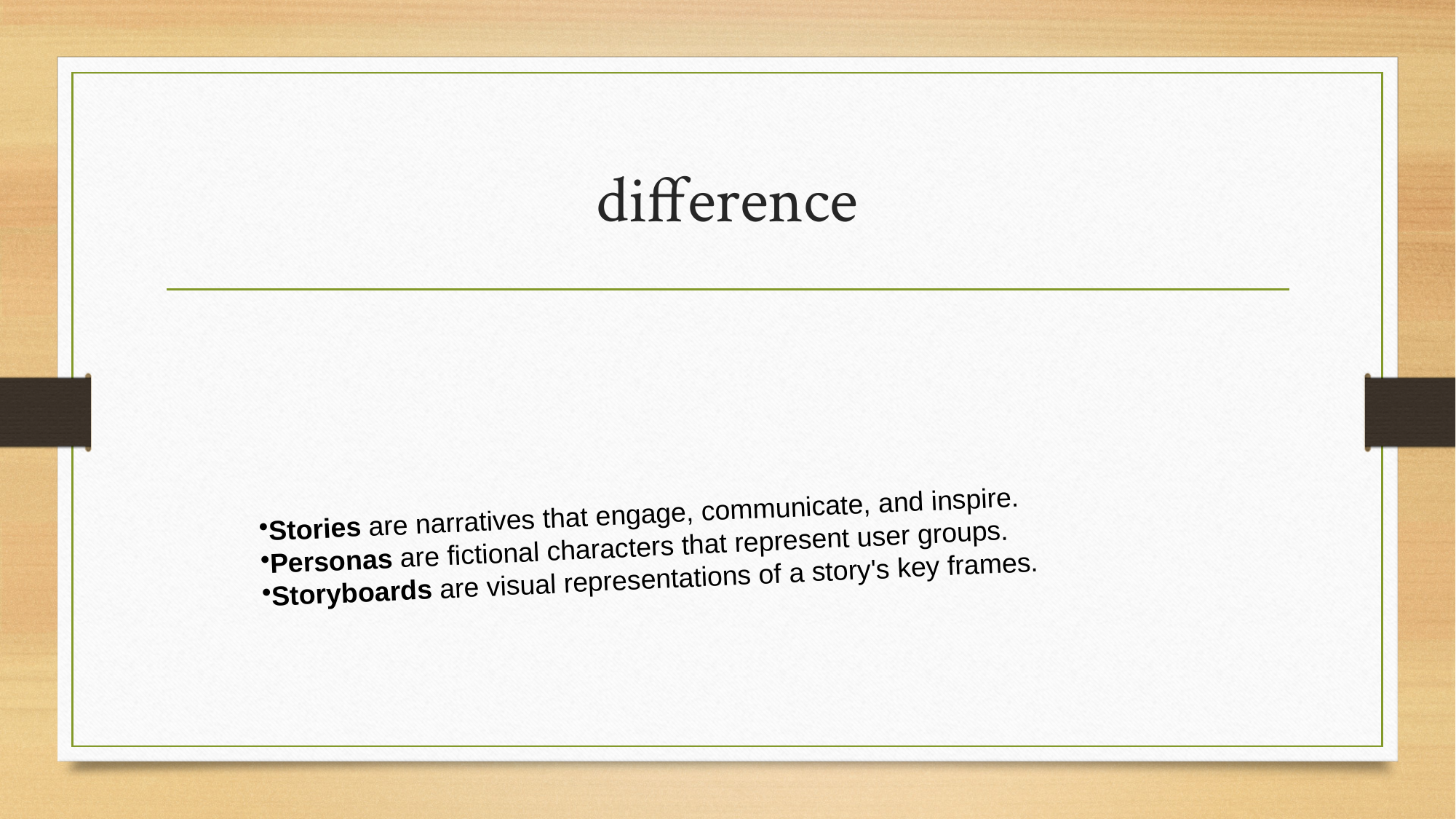

# difference

Stories are narratives that engage, communicate, and inspire.
Personas are fictional characters that represent user groups.
Storyboards are visual representations of a story's key frames.